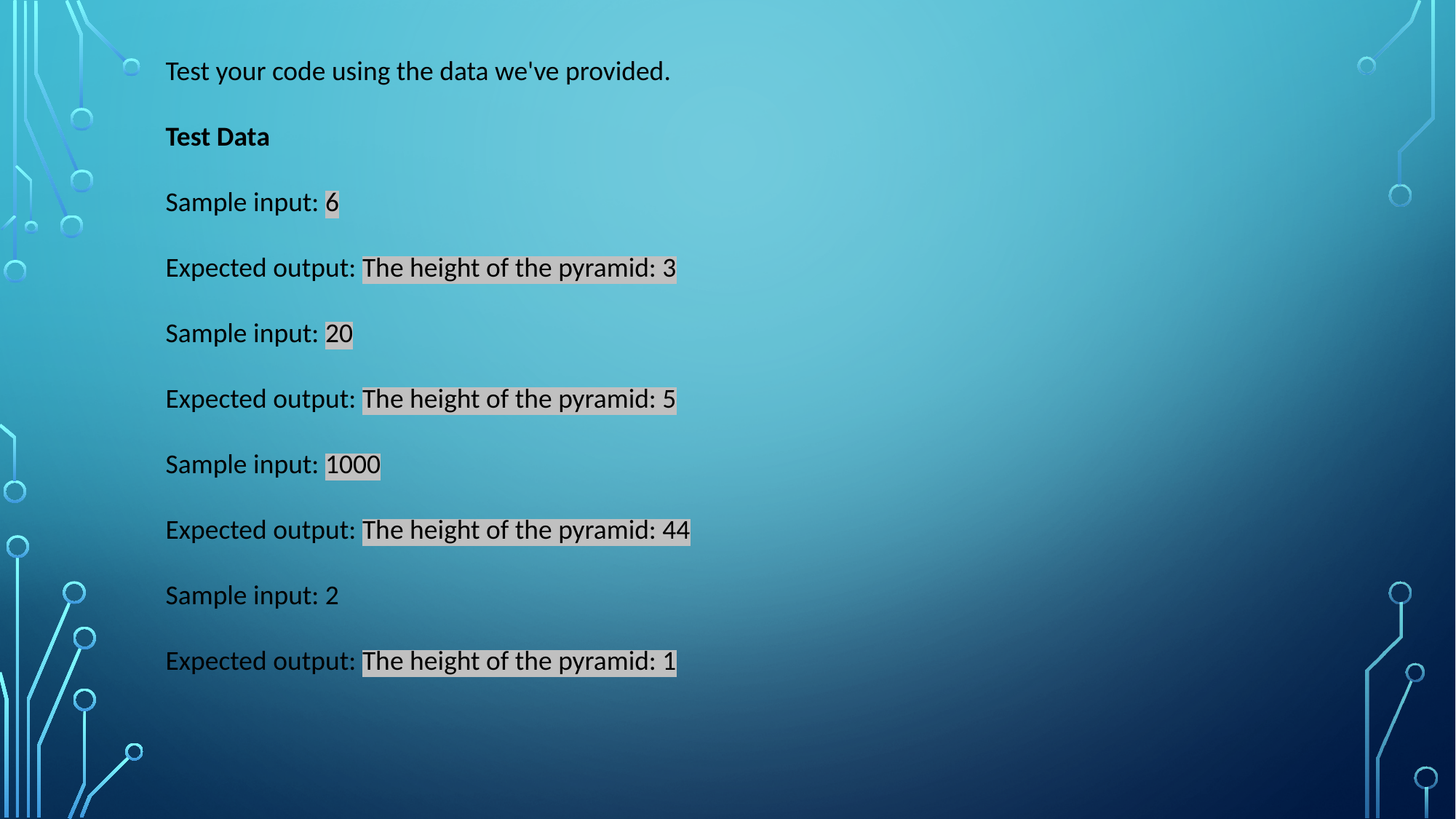

Test your code using the data we've provided.

Test Data

Sample input: 6

Expected output: The height of the pyramid: 3

Sample input: 20

Expected output: The height of the pyramid: 5

Sample input: 1000

Expected output: The height of the pyramid: 44

Sample input: 2

Expected output: The height of the pyramid: 1